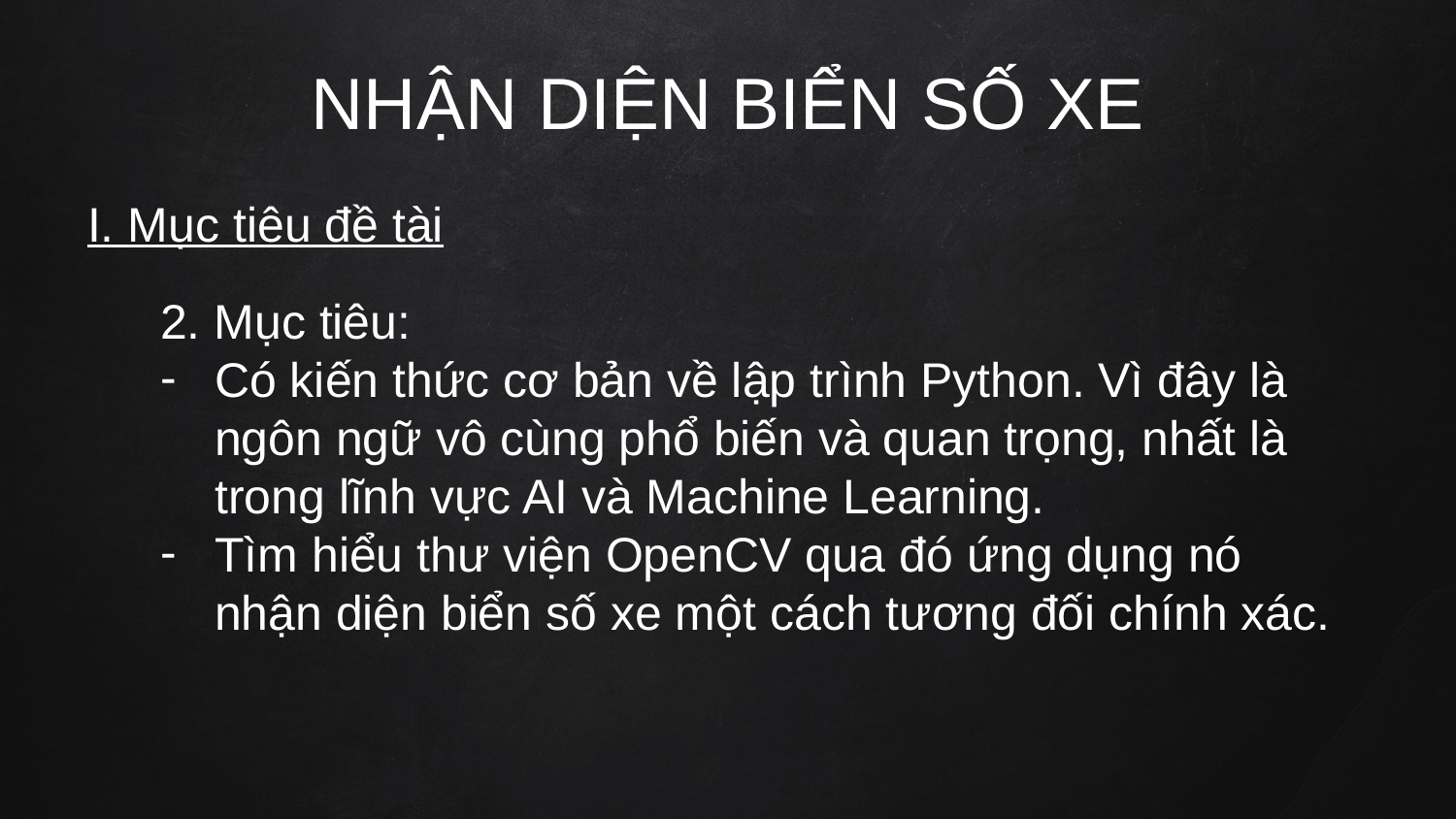

# NHẬN DIỆN BIỂN SỐ XE
I. Mục tiêu đề tài
2. Mục tiêu:
Có kiến thức cơ bản về lập trình Python. Vì đây là ngôn ngữ vô cùng phổ biến và quan trọng, nhất là trong lĩnh vực AI và Machine Learning.
Tìm hiểu thư viện OpenCV qua đó ứng dụng nó nhận diện biển số xe một cách tương đối chính xác.